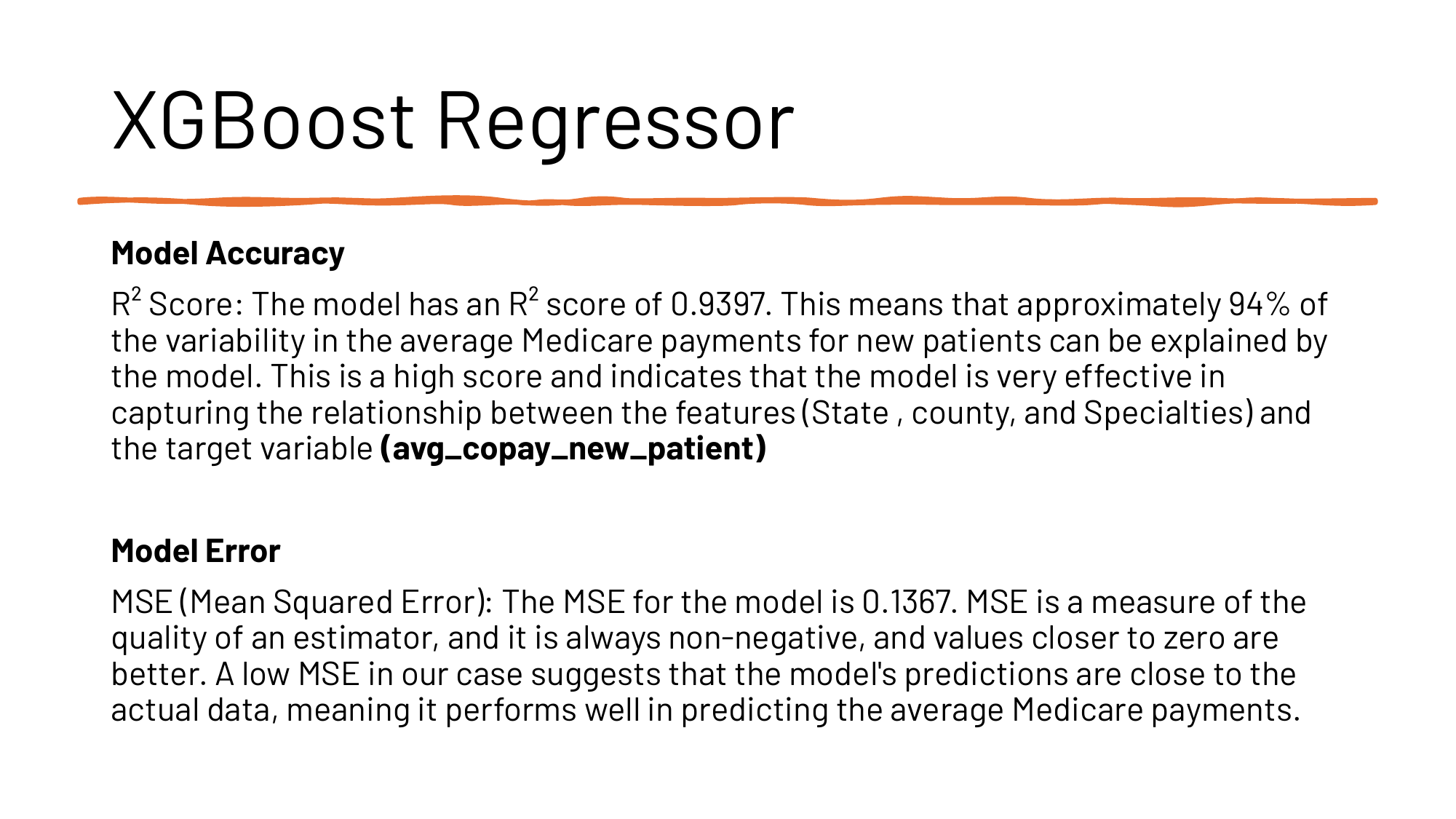

# XGBoost Regressor

Model Accuracy
R² Score: The model has an R² score of 0.9397. This means that approximately 94% of the variability in the average Medicare payments for new patients can be explained by the model. This is a high score and indicates that the model is very effective in capturing the relationship between the features (State , county, and Specialties) and the target variable (avg_copay_new_patient)

Model Error
MSE (Mean Squared Error): The MSE for the model is 0.1367. MSE is a measure of the quality of an estimator, and it is always non-negative, and values closer to zero are better. A low MSE in our case suggests that the model's predictions are close to the actual data, meaning it performs well in predicting the average Medicare payments.